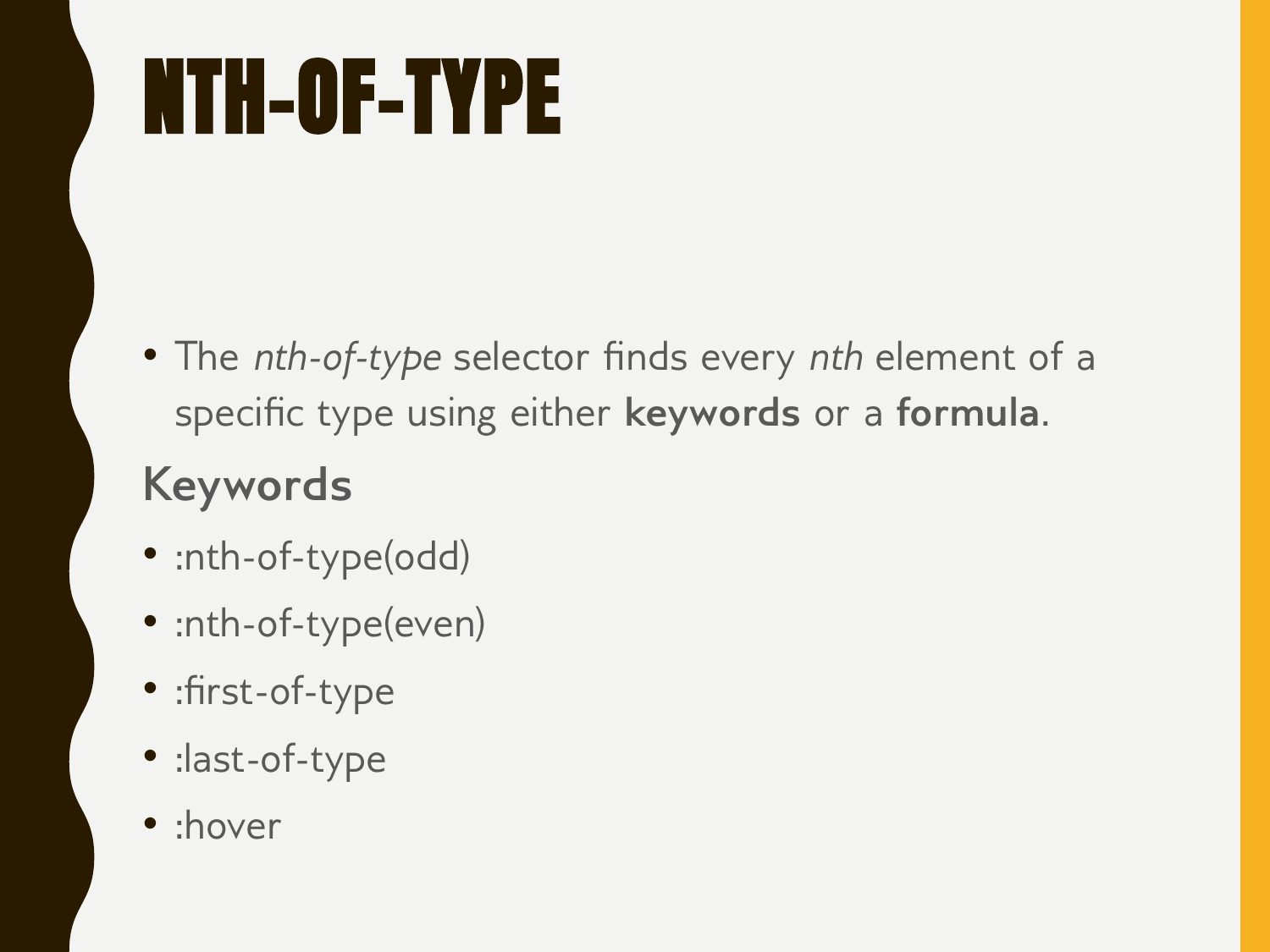

# nth-of-type
The nth-of-type selector finds every nth element of a specific type using either keywords or a formula.
Keywords
:nth-of-type(odd)
:nth-of-type(even)
:first-of-type
:last-of-type
:hover